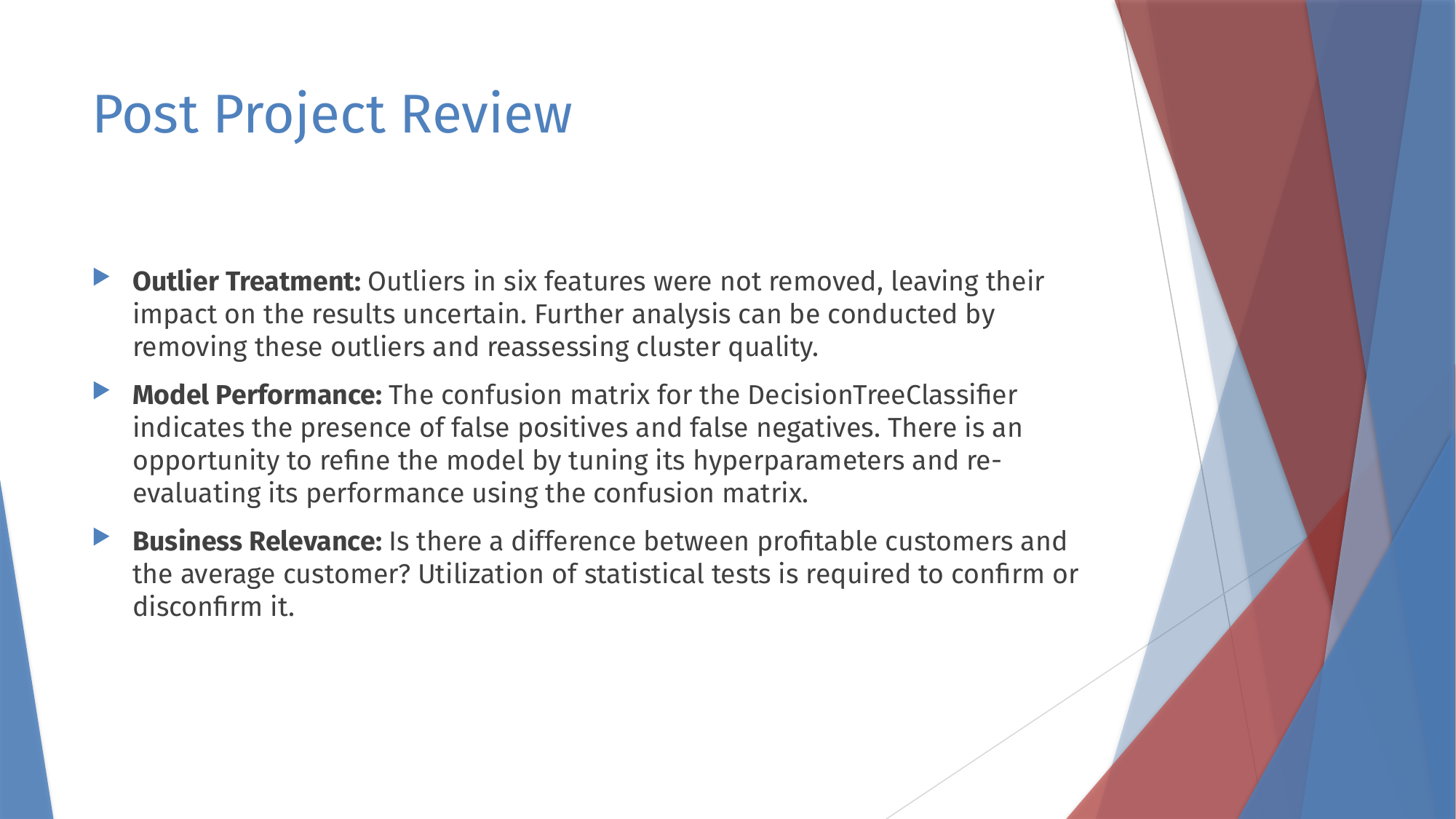

# Post Project Review
Outlier Treatment: Outliers in six features were not removed, leaving their impact on the results uncertain. Further analysis can be conducted by removing these outliers and reassessing cluster quality.
Model Performance: The confusion matrix for the DecisionTreeClassifier indicates the presence of false positives and false negatives. There is an opportunity to refine the model by tuning its hyperparameters and re-evaluating its performance using the confusion matrix.
Business Relevance: Is there a difference between profitable customers and the average customer? Utilization of statistical tests is required to confirm or disconfirm it.